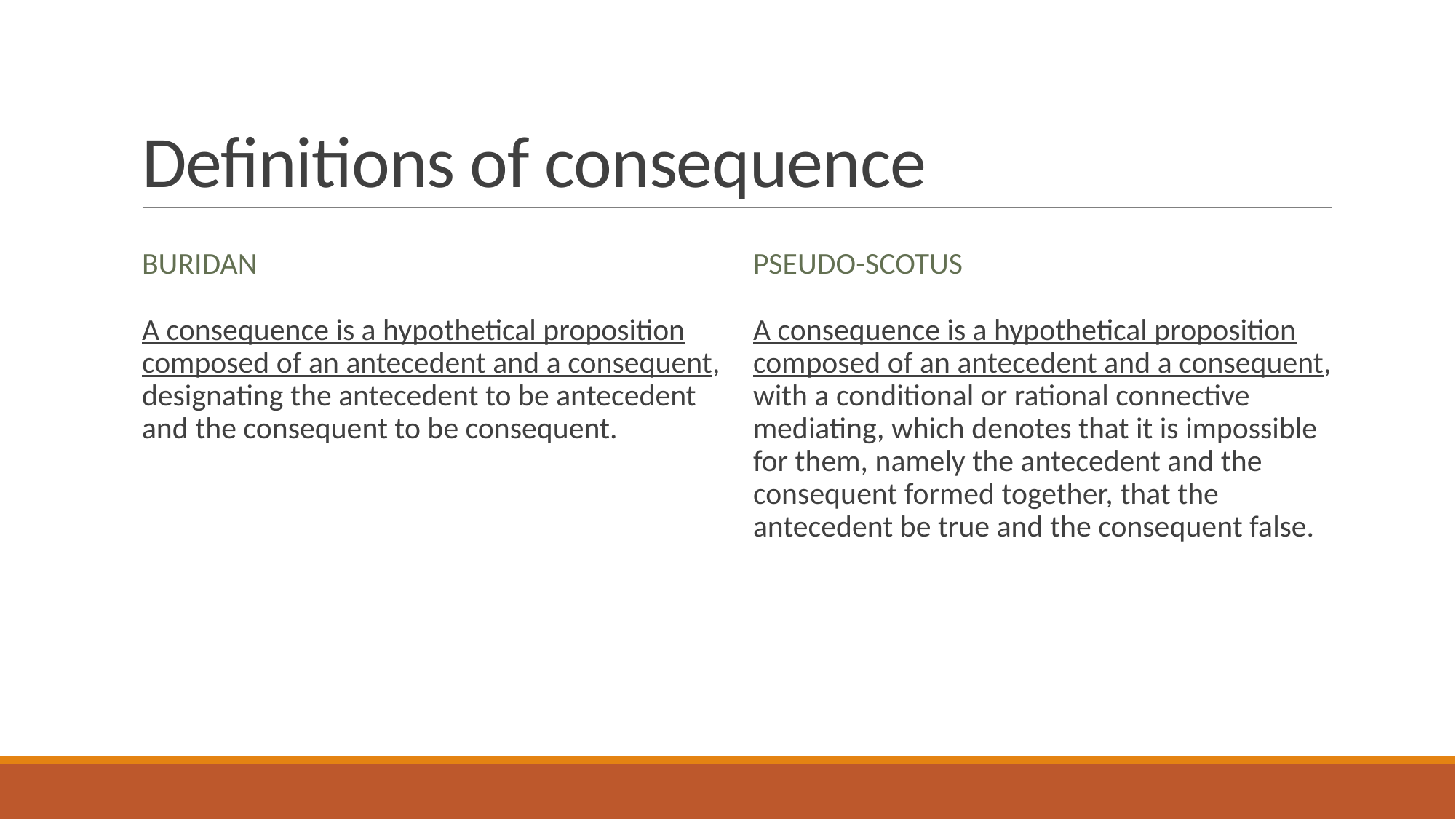

# Definitions of consequence
Buridan
Pseudo-Scotus
A consequence is a hypothetical proposition composed of an antecedent and a consequent, designating the antecedent to be antecedent and the consequent to be consequent.
A consequence is a hypothetical proposition composed of an antecedent and a consequent, with a conditional or rational connective mediating, which denotes that it is impossible for them, namely the antecedent and the consequent formed together, that the antecedent be true and the consequent false.